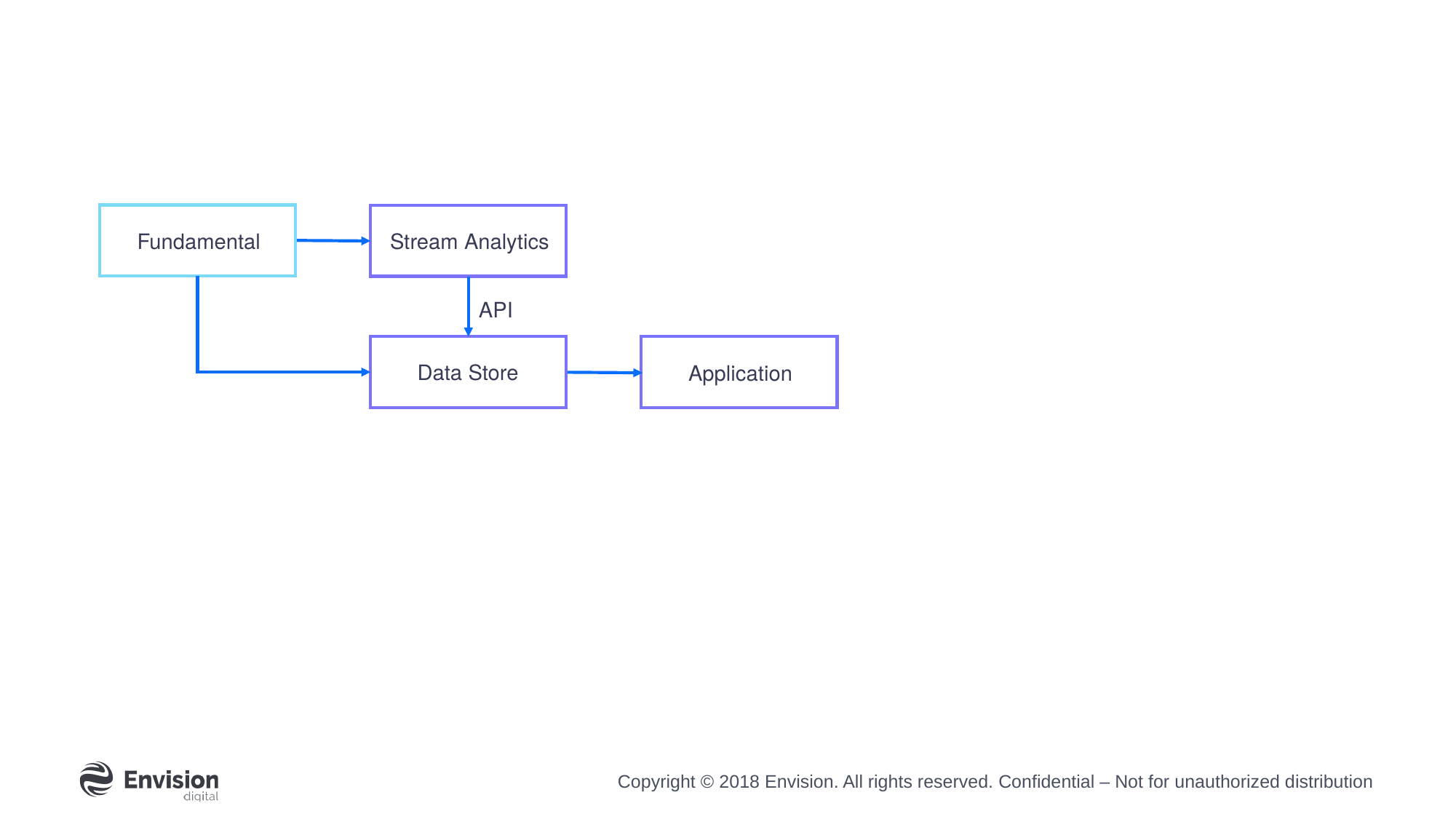

Fundamental
Stream Analytics
API

Data Store
Application